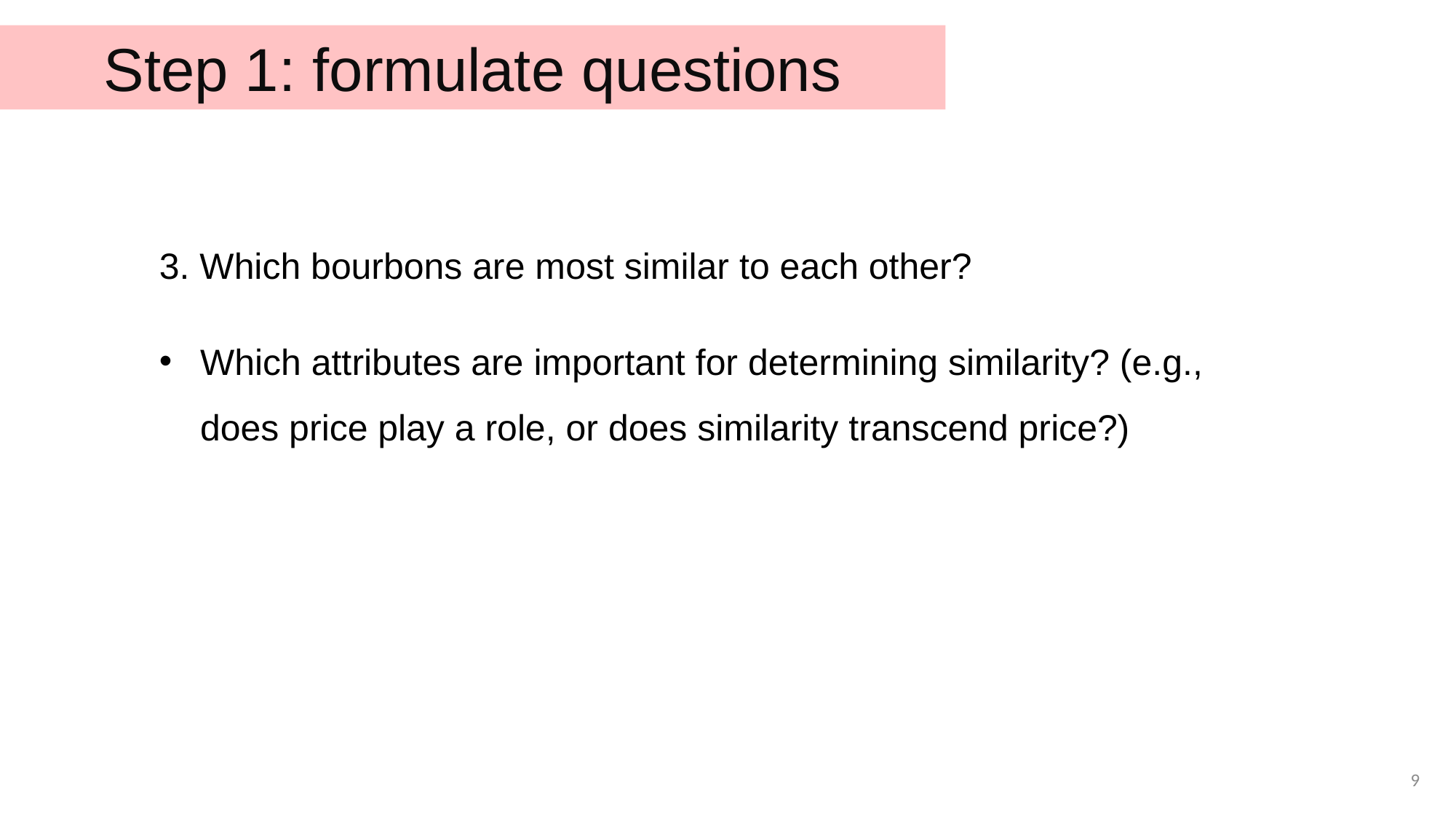

Step 1: formulate questions

3. Which bourbons are most similar to each other?
Which attributes are important for determining similarity? (e.g., does price play a role, or does similarity transcend price?)
9